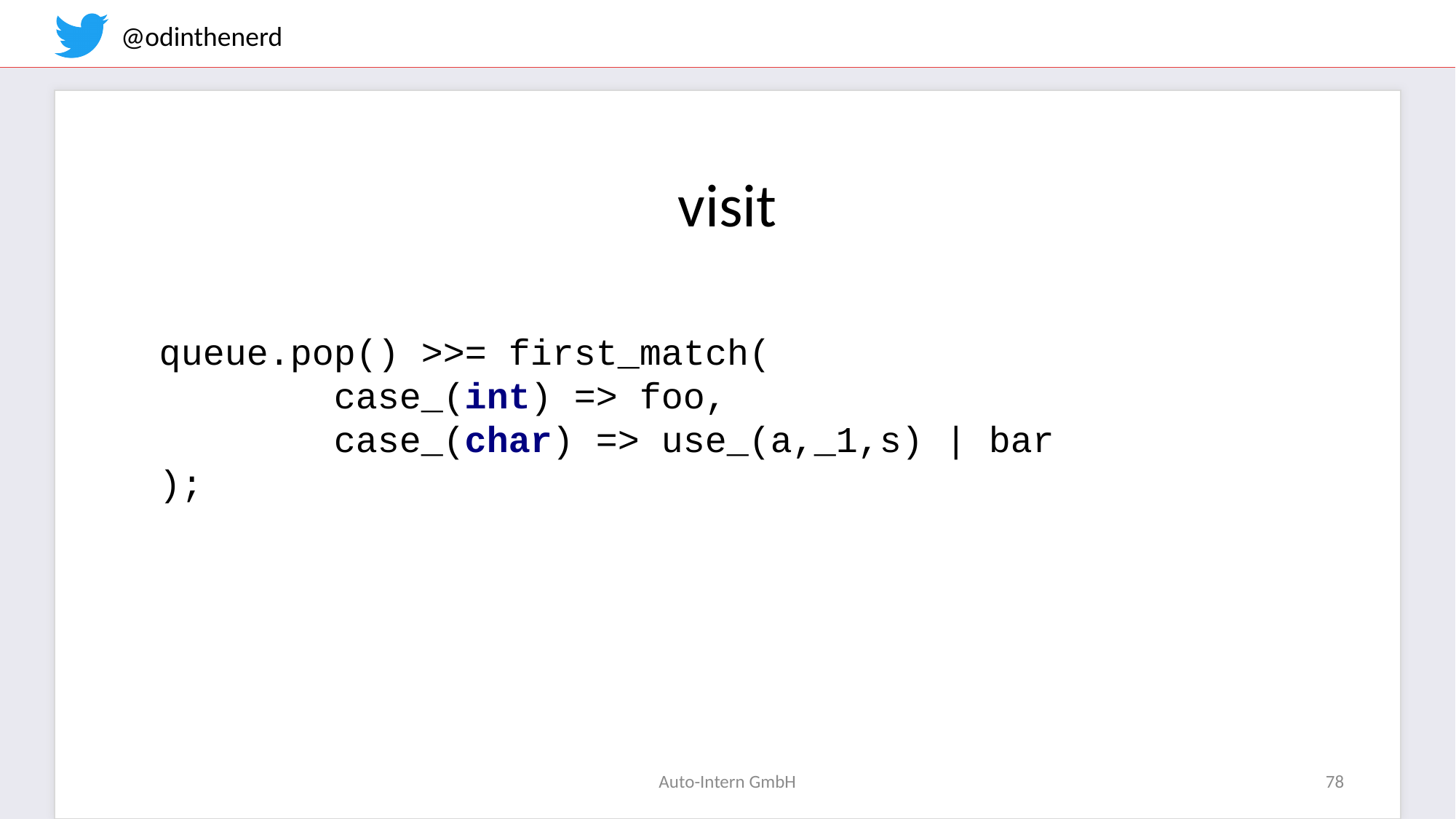

visit
queue.pop() >>= first_match(
        case_(int) => foo,
        case_(char) => use_(a,_1,s) | bar
);

Auto-Intern GmbH
78